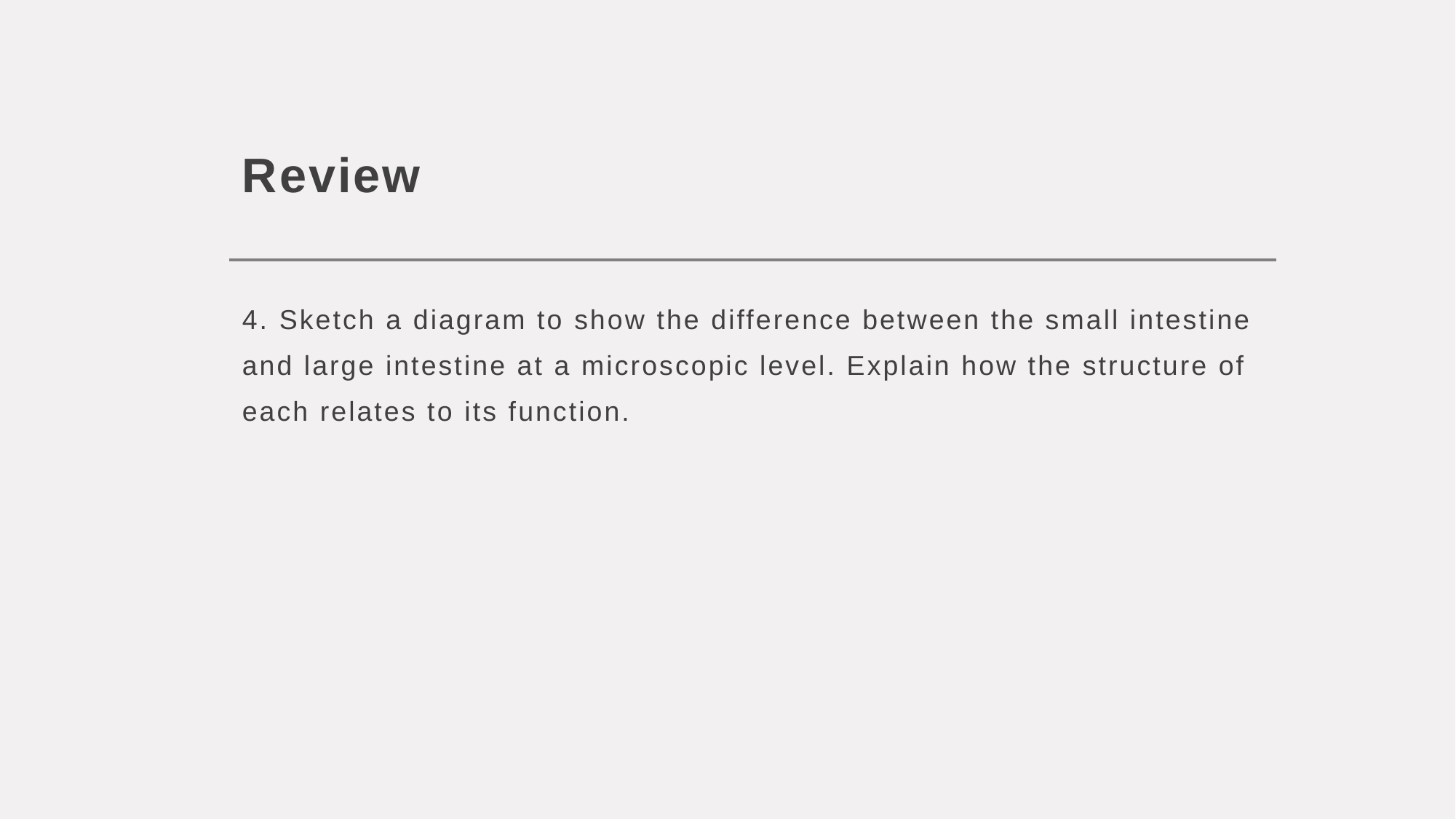

# Review
4. Sketch a diagram to show the difference between the small intestine and large intestine at a microscopic level. Explain how the structure of each relates to its function.